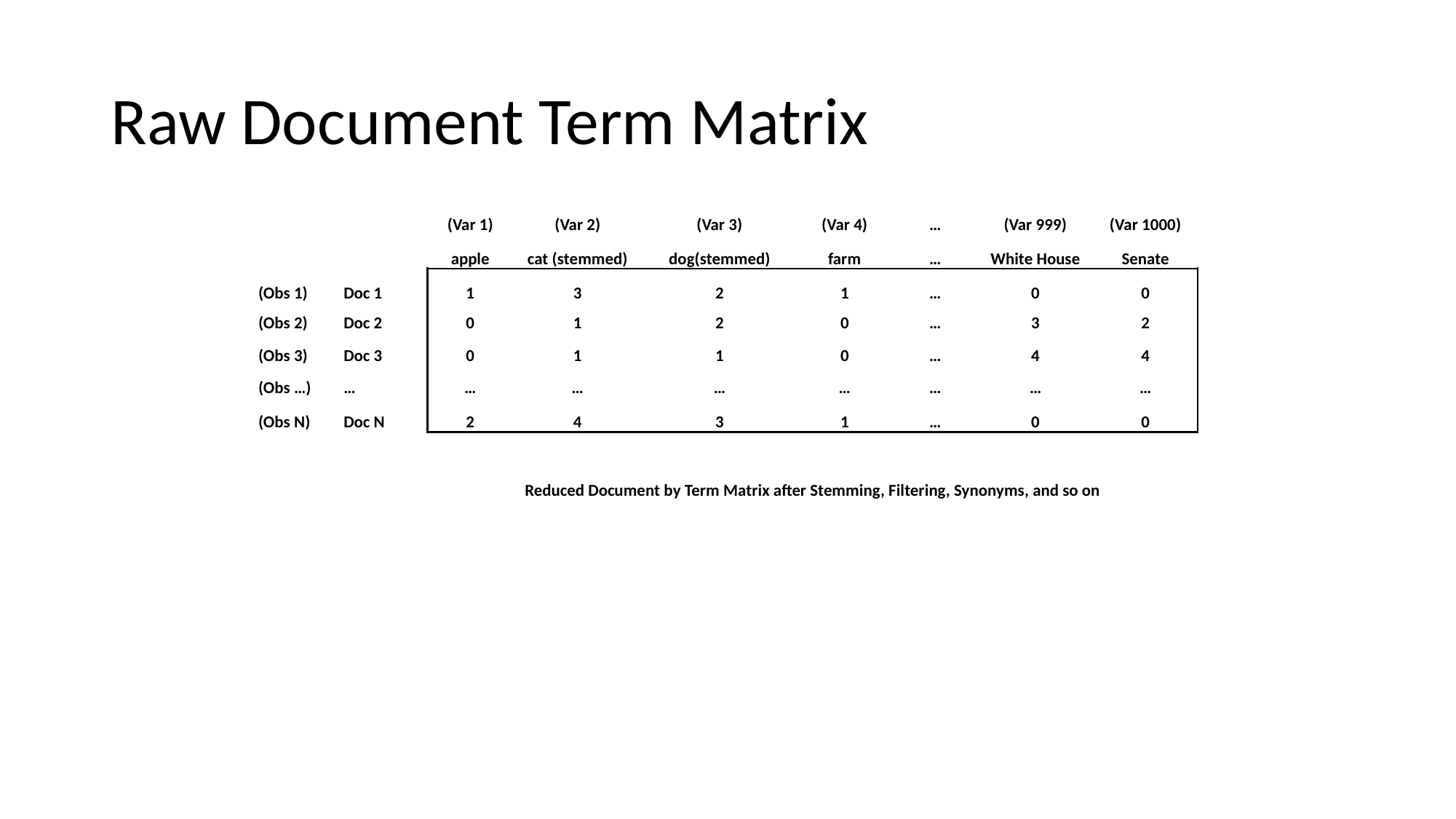

# Raw Document Term Matrix
|  |  | (Var 1) | (Var 2) | (Var 3) | (Var 4) | … | (Var 999) | (Var 1000) |
| --- | --- | --- | --- | --- | --- | --- | --- | --- |
|  |  | apple | cat (stemmed) | dog(stemmed) | farm | … | White House | Senate |
| (Obs 1) | Doc 1 | 1 | 3 | 2 | 1 | … | 0 | 0 |
| (Obs 2) | Doc 2 | 0 | 1 | 2 | 0 | … | 3 | 2 |
| (Obs 3) | Doc 3 | 0 | 1 | 1 | 0 | … | 4 | 4 |
| (Obs …) | … | … | … | … | … | … | … | … |
| (Obs N) | Doc N | 2 | 4 | 3 | 1 | … | 0 | 0 |
|  |  |  |  |  |  |  |  |  |
|  |  | Reduced Document by Term Matrix after Stemming, Filtering, Synonyms, and so on |  |  |  |  |  |  |